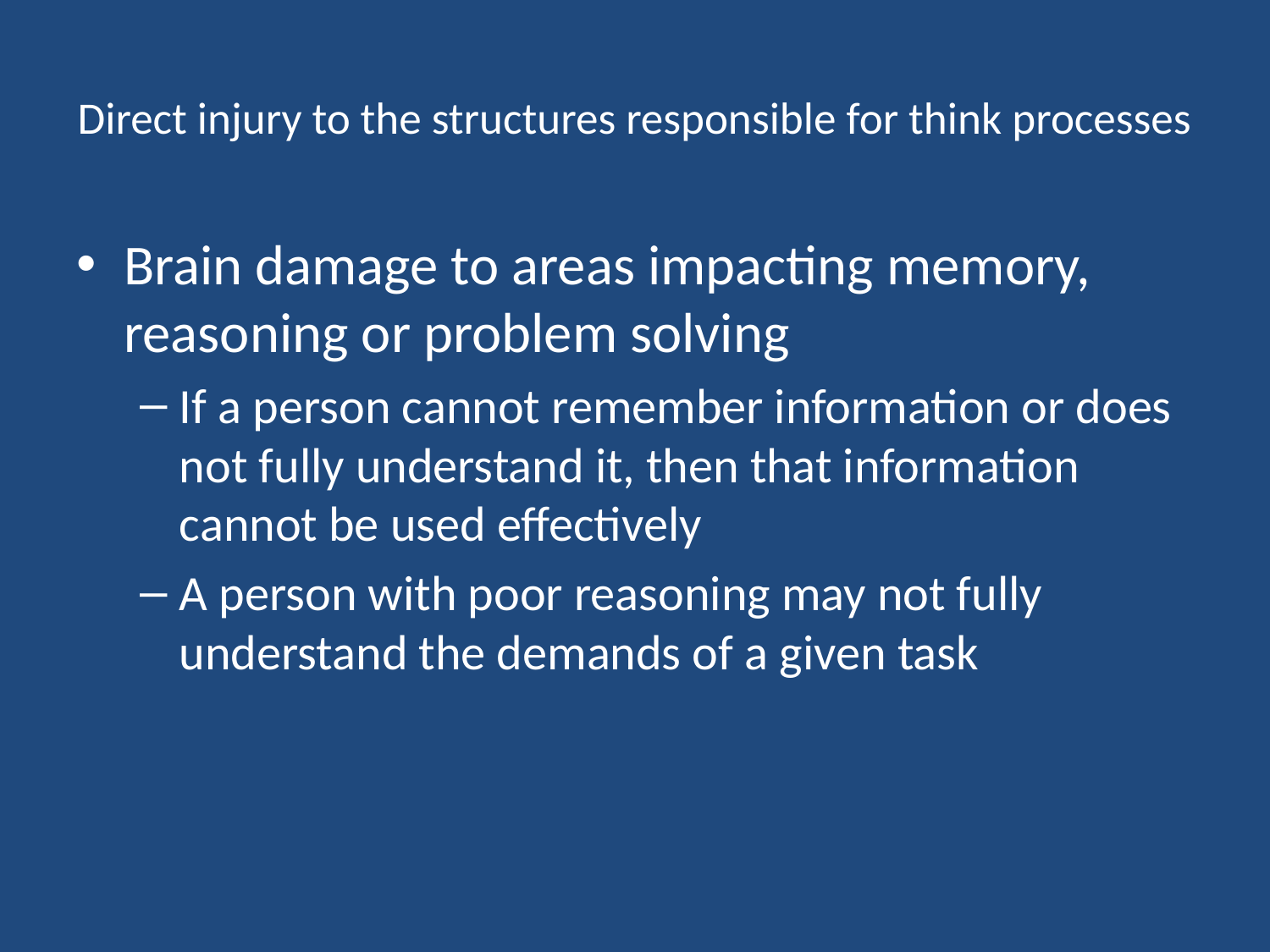

# Direct injury to the structures responsible for think processes
Brain damage to areas impacting memory, reasoning or problem solving
If a person cannot remember information or does not fully understand it, then that information cannot be used effectively
A person with poor reasoning may not fully understand the demands of a given task